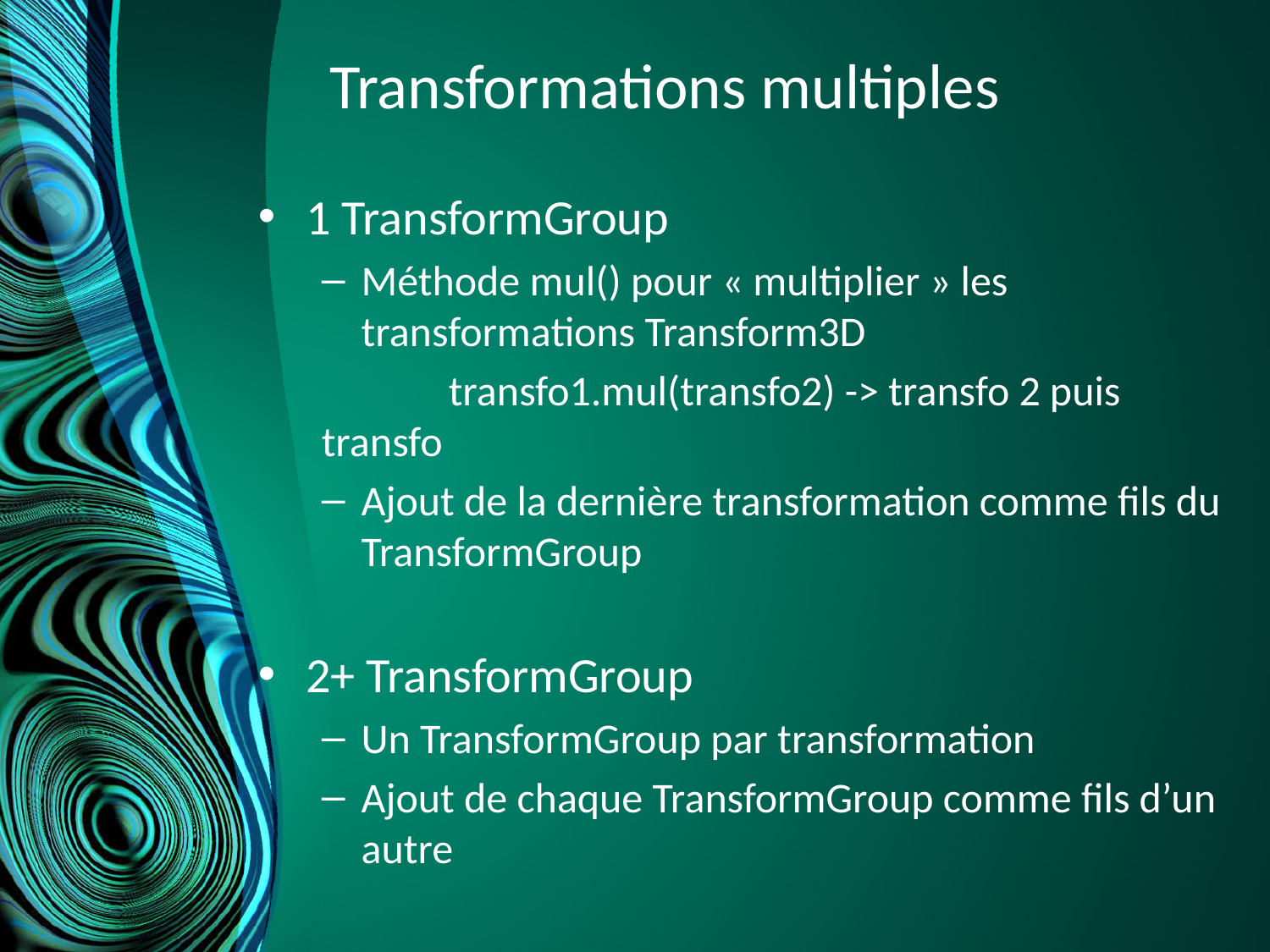

# Transformations multiples
1 TransformGroup
Méthode mul() pour « multiplier » les transformations Transform3D
	transfo1.mul(transfo2) -> transfo 2 puis transfo
Ajout de la dernière transformation comme fils du TransformGroup

2+ TransformGroup
Un TransformGroup par transformation
Ajout de chaque TransformGroup comme fils d’un autre